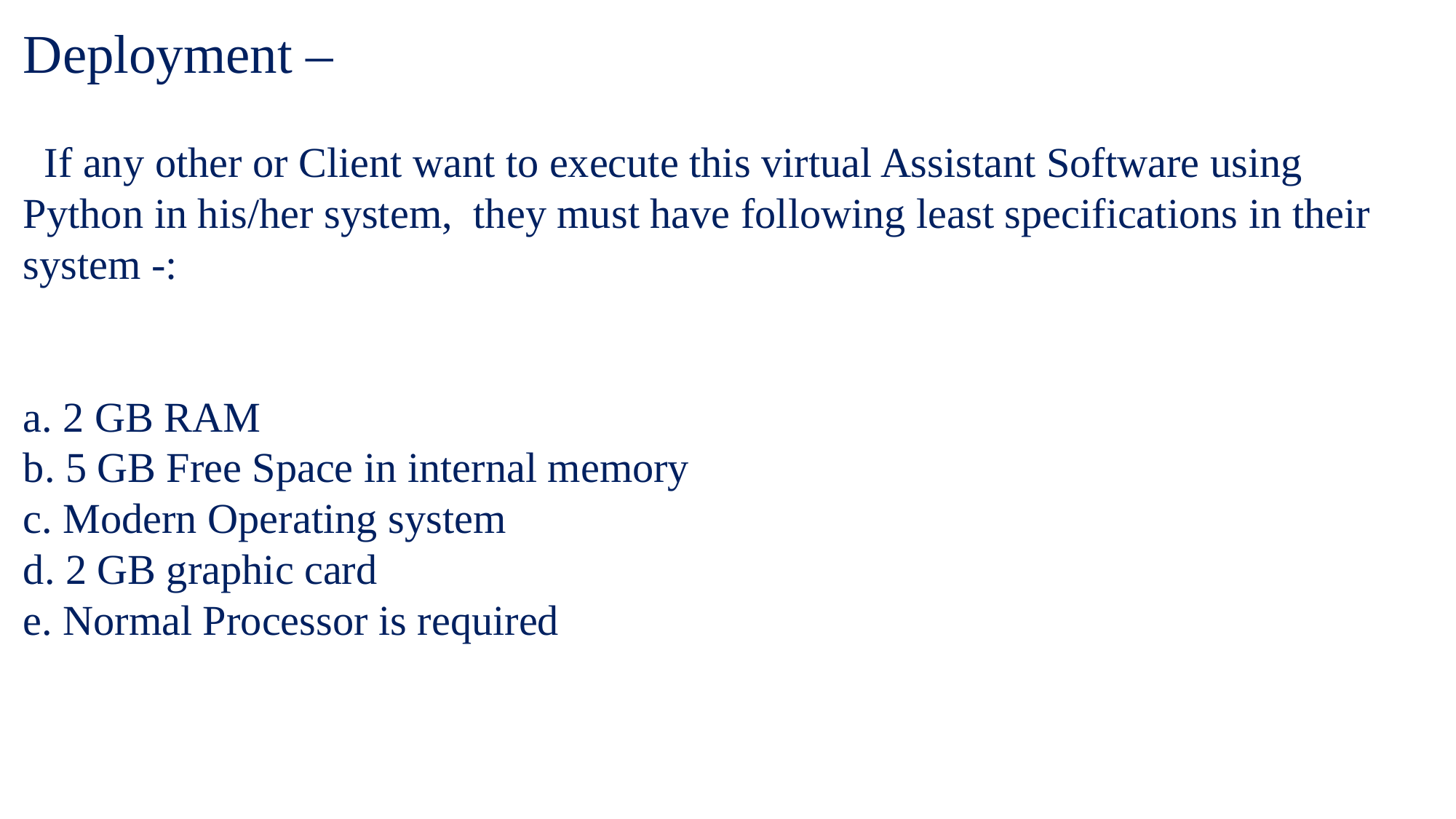

# Deployment – If any other or Client want to execute this virtual Assistant Software using Python in his/her system,  they must have following least specifications in their system -: a. 2 GB RAM b. 5 GB Free Space in internal memory c. Modern Operating system d. 2 GB graphic card e. Normal Processor is required